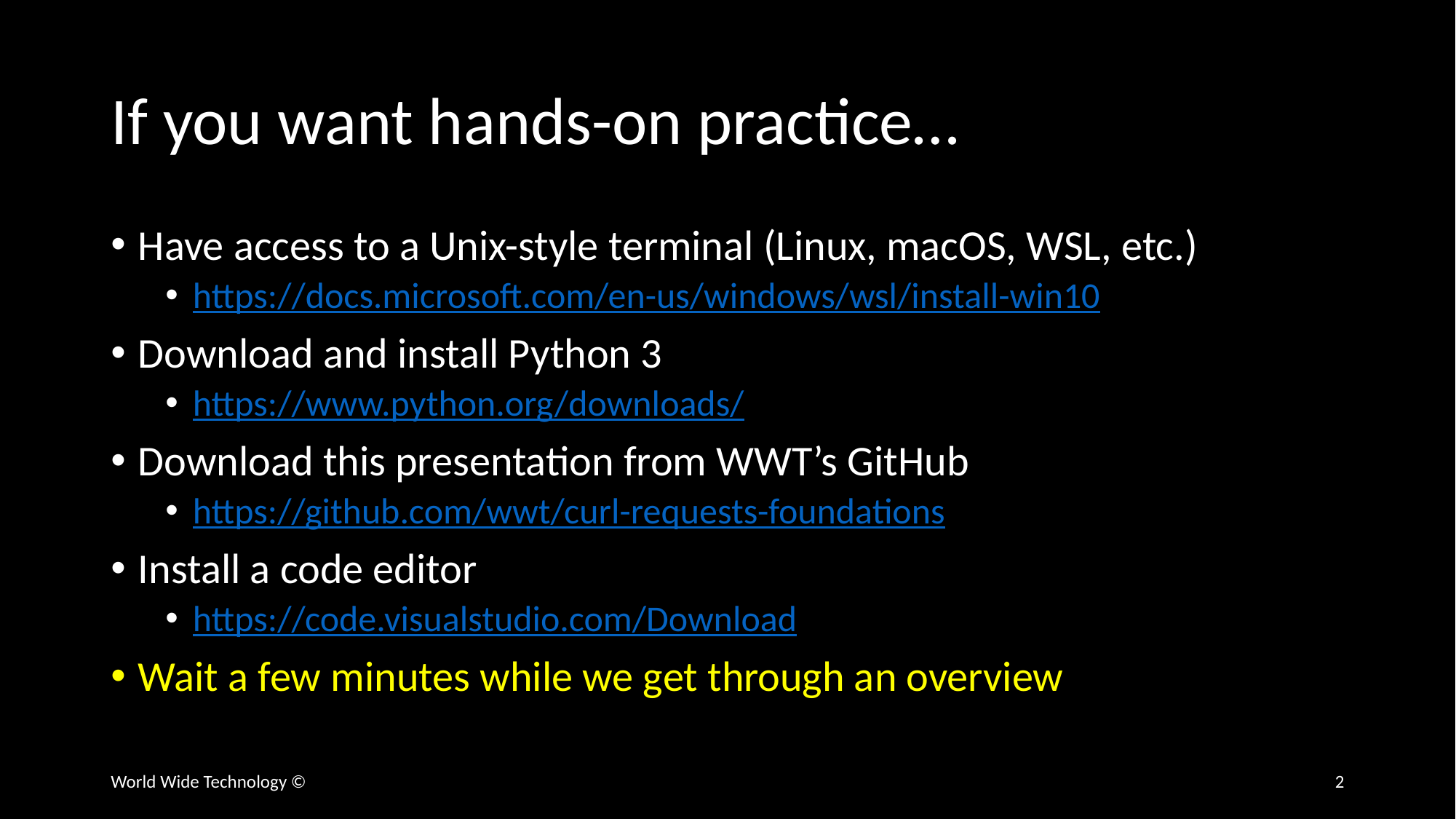

# If you want hands-on practice…
Have access to a Unix-style terminal (Linux, macOS, WSL, etc.)
https://docs.microsoft.com/en-us/windows/wsl/install-win10
Download and install Python 3
https://www.python.org/downloads/
Download this presentation from WWT’s GitHub
https://github.com/wwt/curl-requests-foundations
Install a code editor
https://code.visualstudio.com/Download
Wait a few minutes while we get through an overview

World Wide Technology ©
2